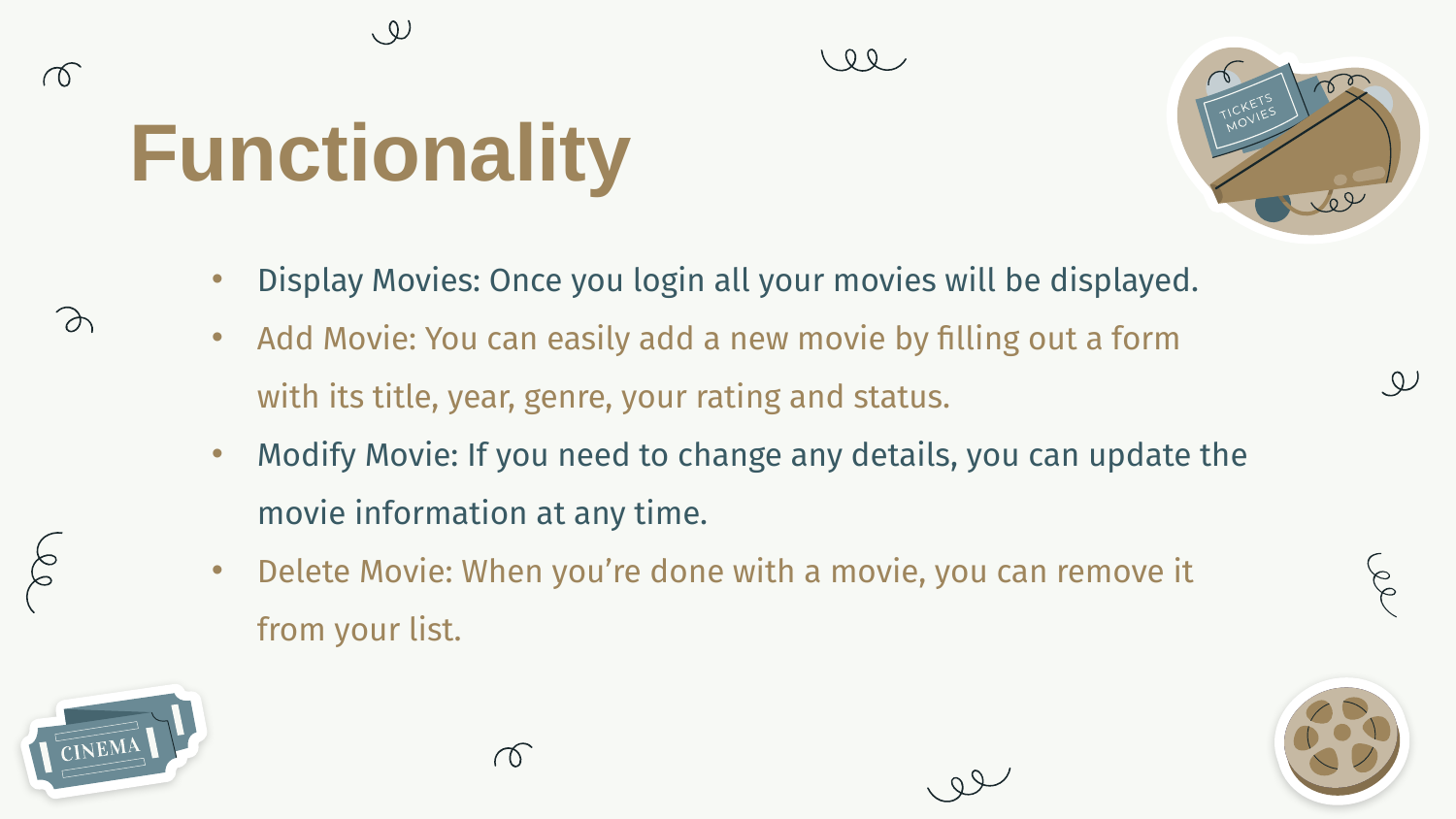

# Functionality
Display Movies: Once you login all your movies will be displayed.
Add Movie: You can easily add a new movie by filling out a form with its title, year, genre, your rating and status.
Modify Movie: If you need to change any details, you can update the movie information at any time.
Delete Movie: When you’re done with a movie, you can remove it from your list.